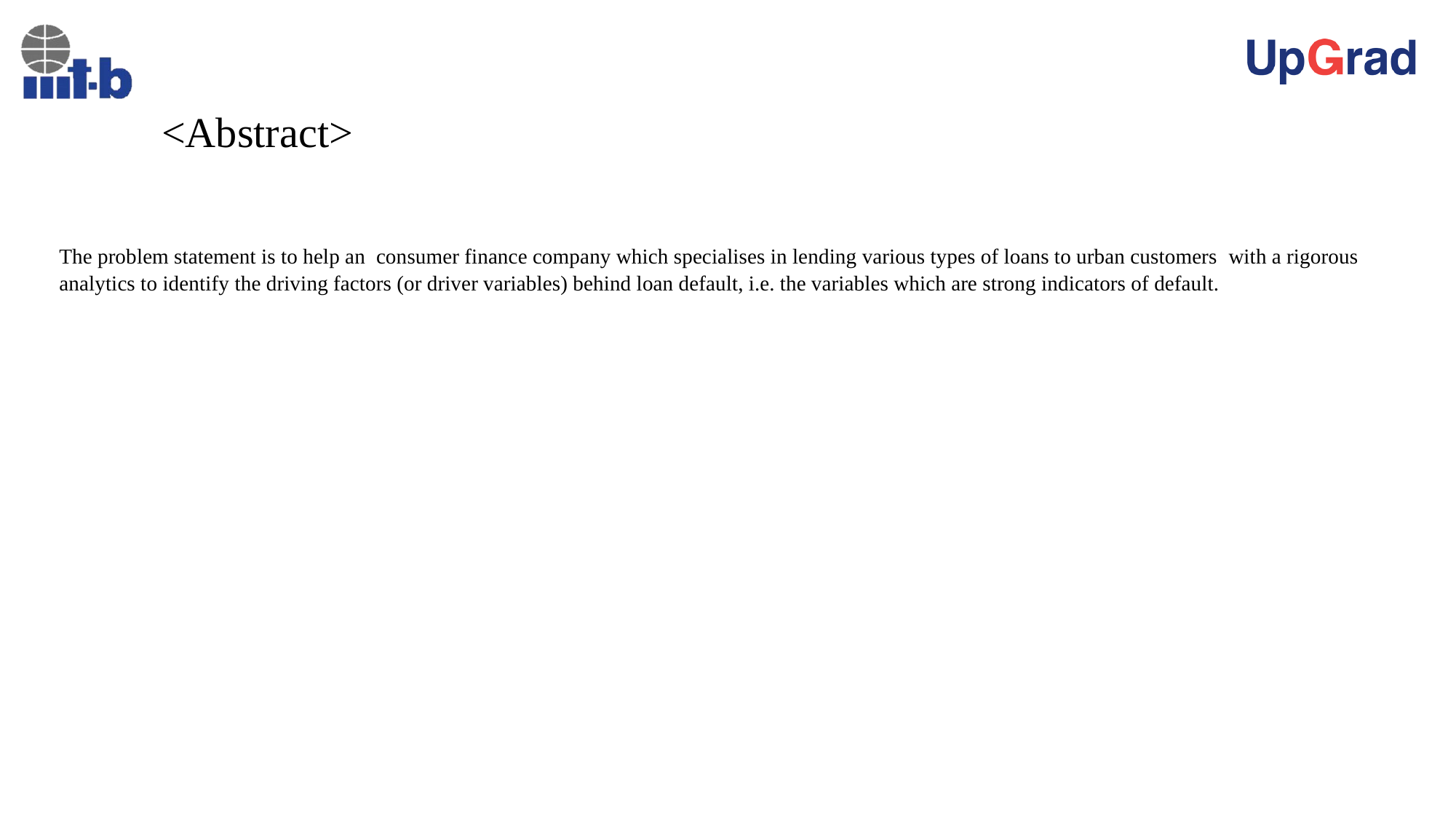

# <Abstract>
The problem statement is to help an  consumer finance company which specialises in lending various types of loans to urban customers with a rigorous analytics to identify the driving factors (or driver variables) behind loan default, i.e. the variables which are strong indicators of default.